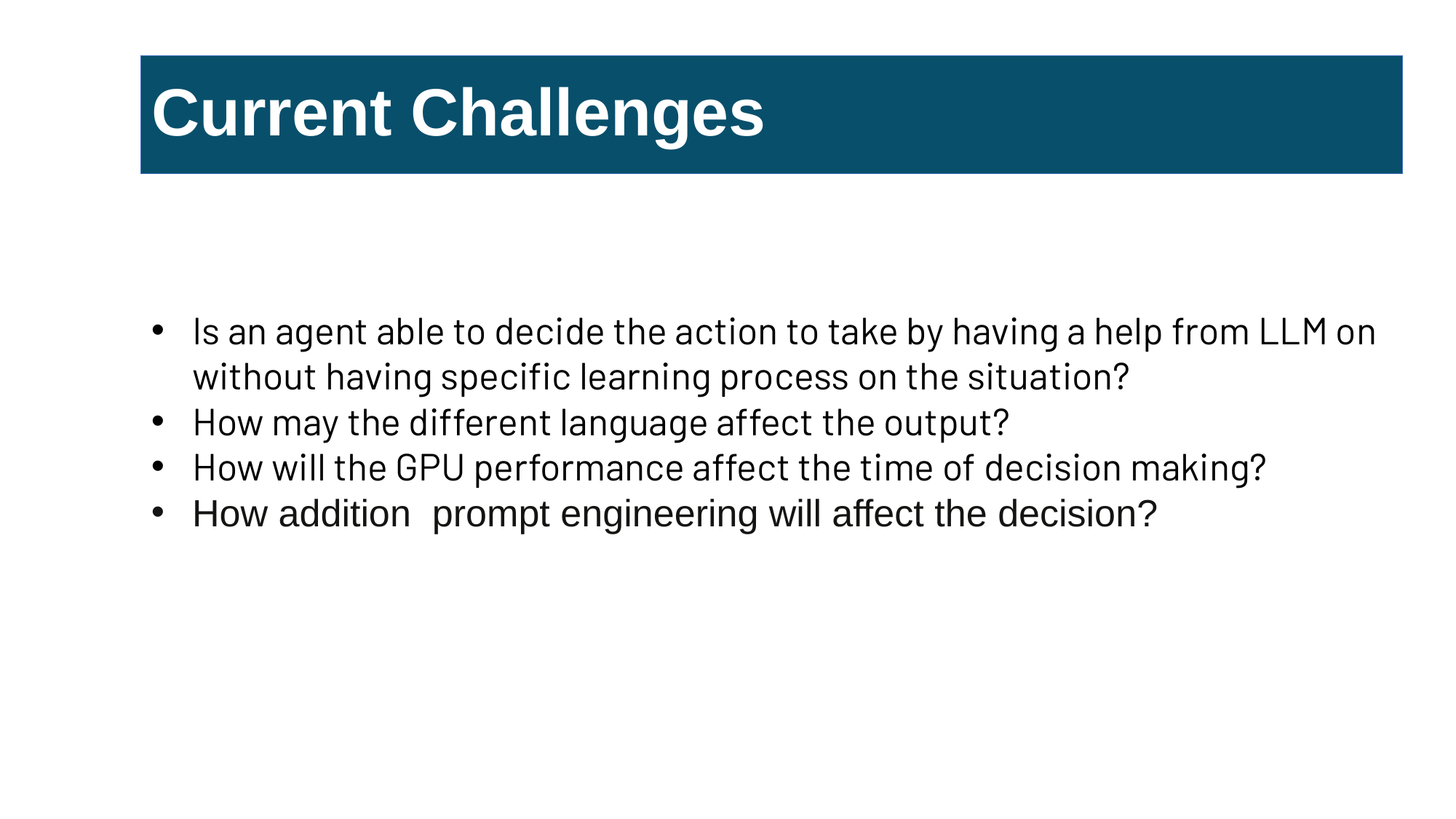

Current Challenges
Current Challenges
Is an agent able to decide the action to take by having a help from LLM on without having specific learning process on the situation?
How may the different language affect the output?
How will the GPU performance affect the time of decision making?
How addition  prompt engineering will affect the decision?